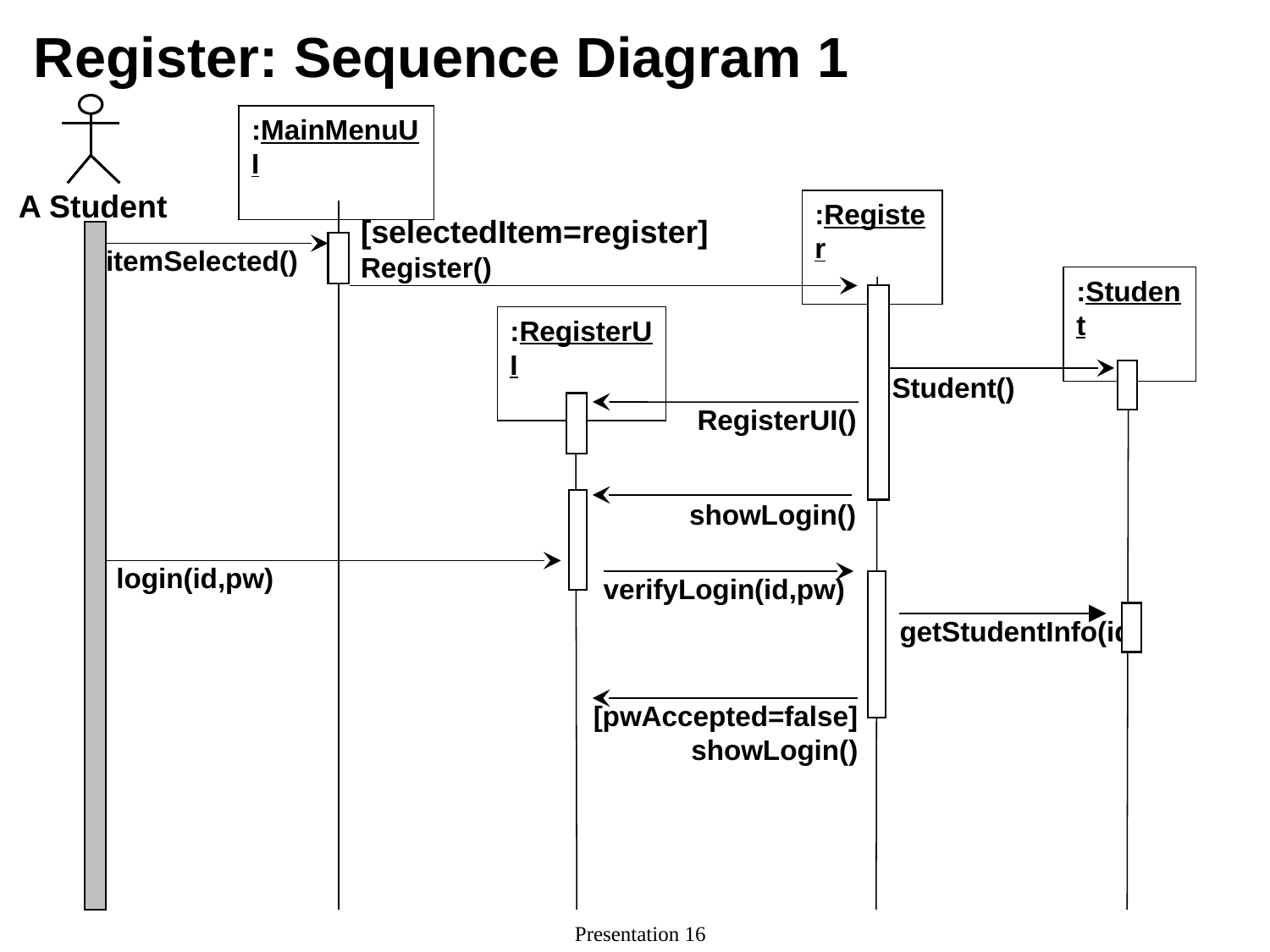

# Register: Sequence Diagram 1

A Student
:MainMenuUI

:Register

[selectedItem=register]
Register()

itemSelected()
:Student

:RegisterUI

Student()

RegisterUI()

showLogin()
login(id,pw)
verifyLogin(id,pw)

getStudentInfo(id)
[pwAccepted=false]
showLogin()